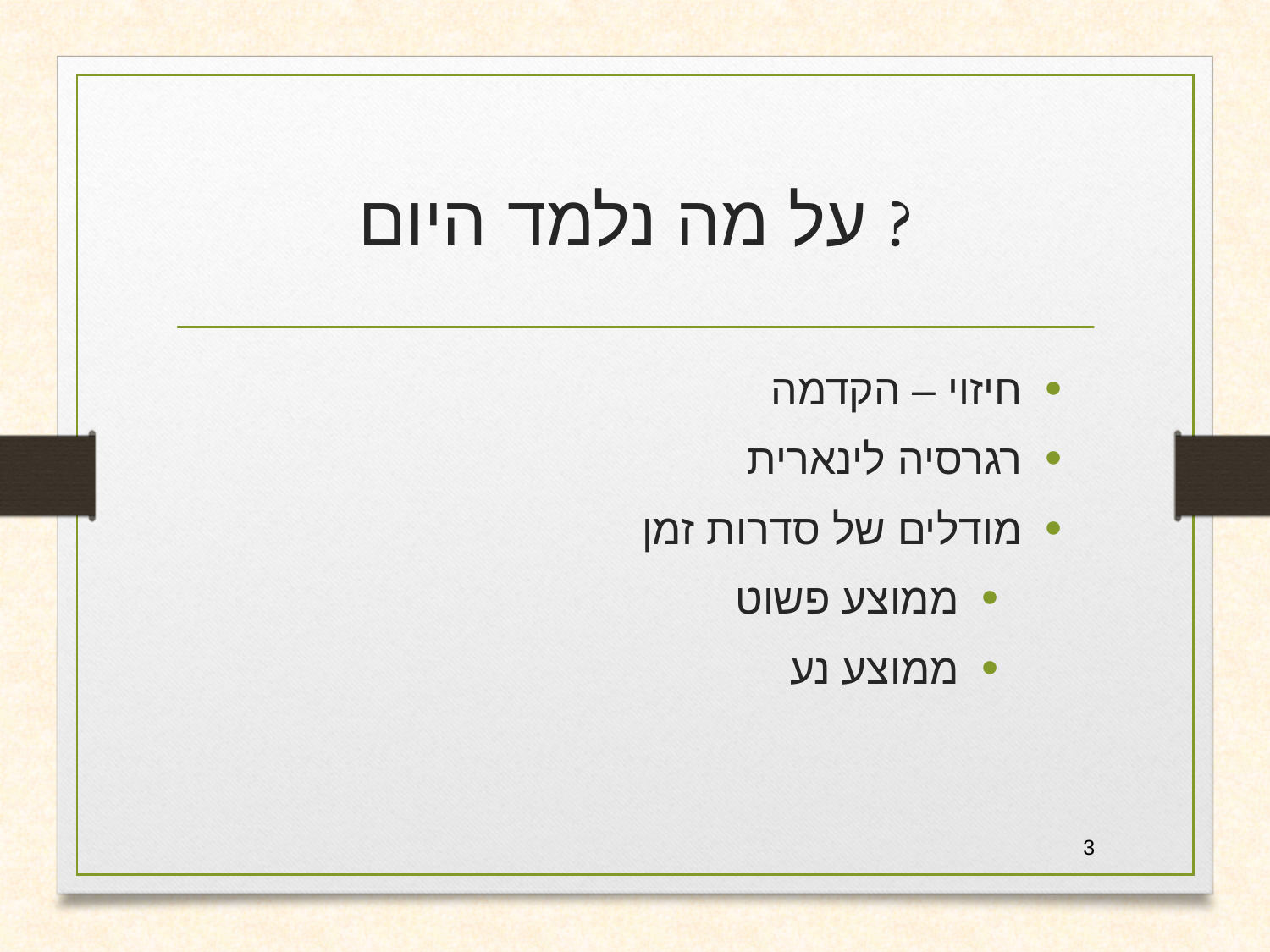

# על מה נלמד היום ?
חיזוי – הקדמה
רגרסיה לינארית
מודלים של סדרות זמן
ממוצע פשוט
ממוצע נע

3